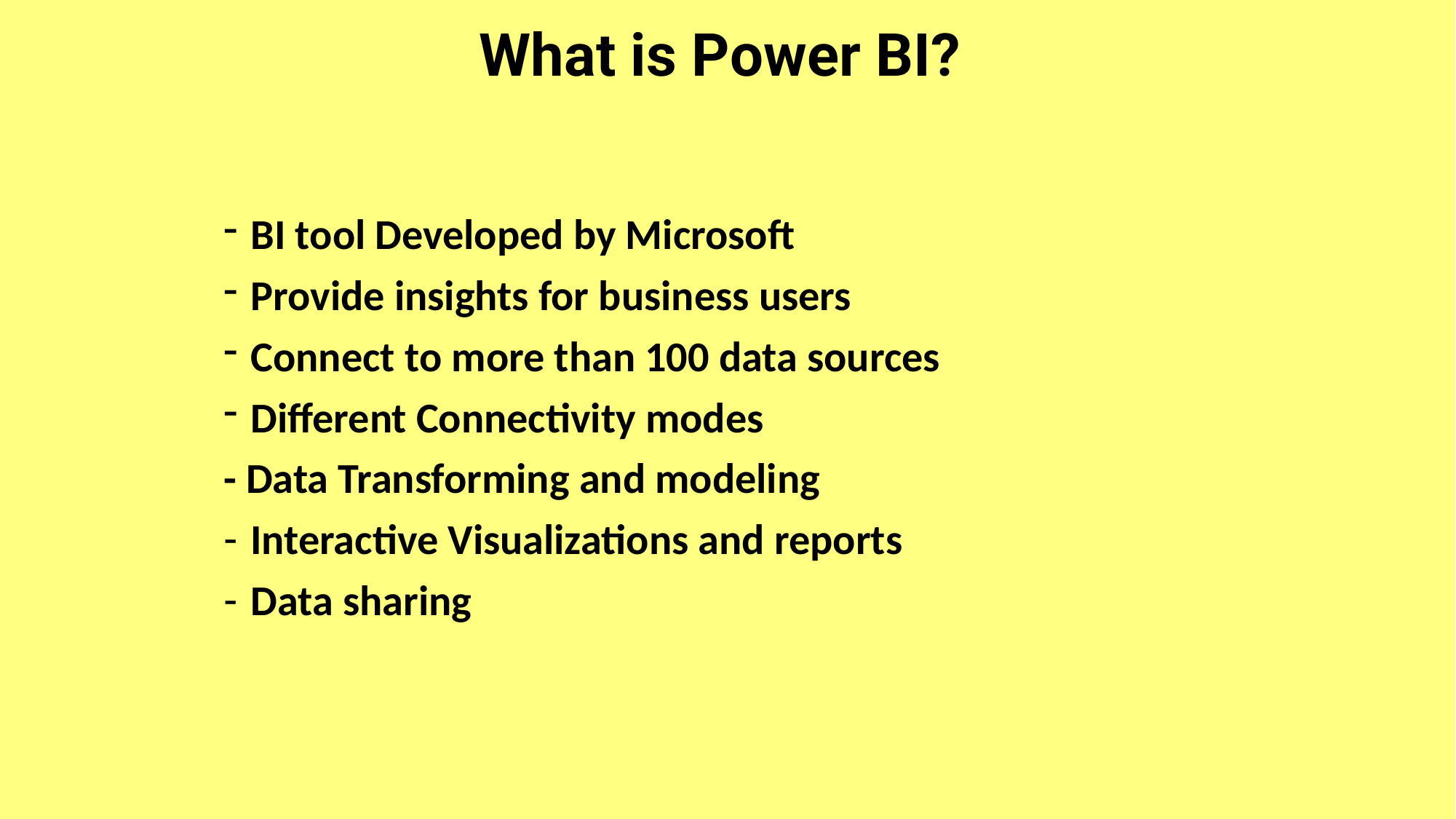

# What is Power BI?
BI tool Developed by Microsoft
Provide insights for business users
Connect to more than 100 data sources
Different Connectivity modes
- Data Transforming and modeling
Interactive Visualizations and reports
Data sharing